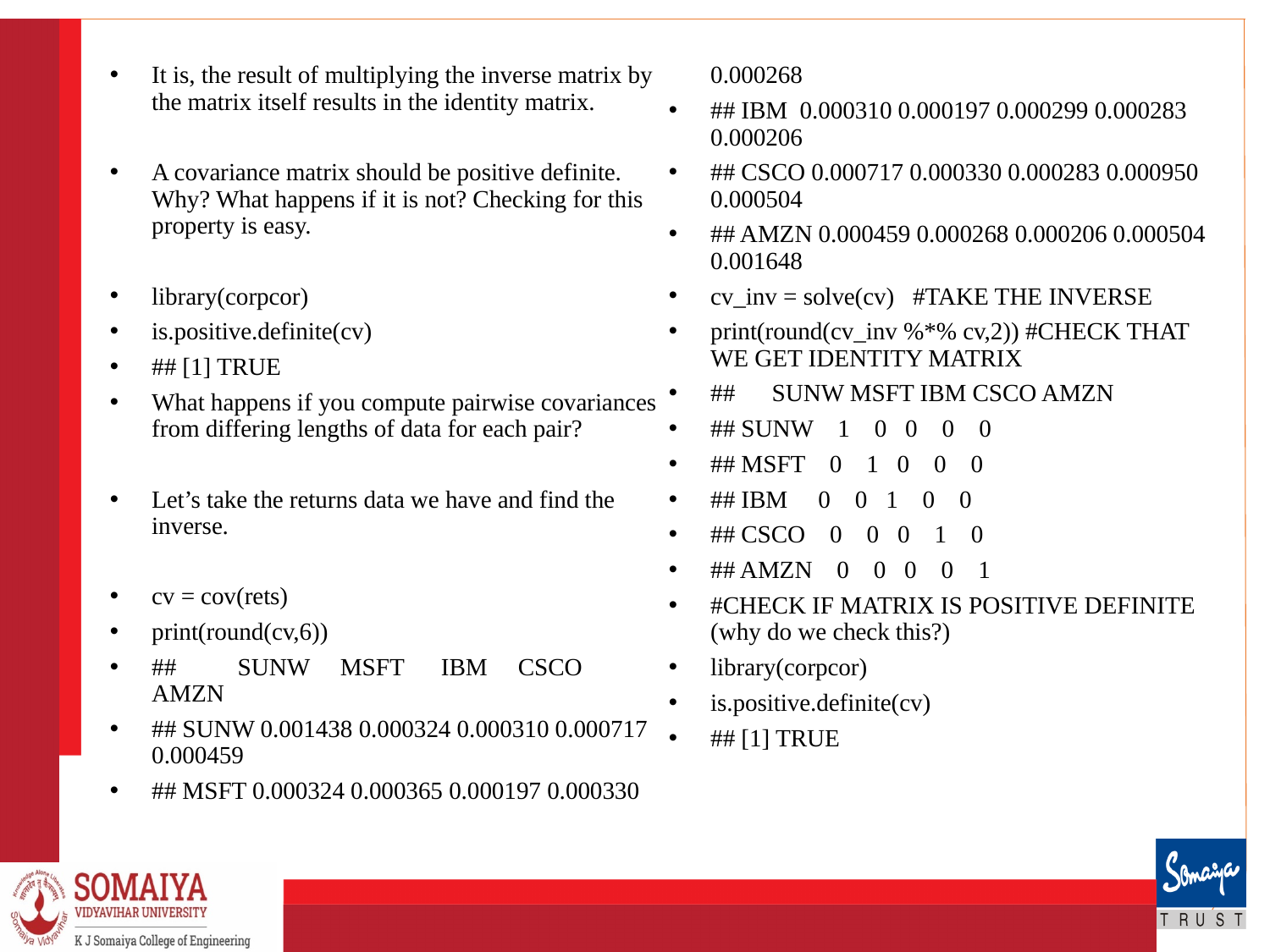

It is, the result of multiplying the inverse matrix by the matrix itself results in the identity matrix.

A covariance matrix should be positive definite. Why? What happens if it is not? Checking for this property is easy.

library(corpcor)
is.positive.definite(cv)
## [1] TRUE
What happens if you compute pairwise covariances from differing lengths of data for each pair?

Let’s take the returns data we have and find the inverse.

cv = cov(rets)
print(round(cv,6))
##          SUNW     MSFT      IBM     CSCO     AMZN
## SUNW 0.001438 0.000324 0.000310 0.000717 0.000459
## MSFT 0.000324 0.000365 0.000197 0.000330 0.000268
## IBM  0.000310 0.000197 0.000299 0.000283 0.000206
## CSCO 0.000717 0.000330 0.000283 0.000950 0.000504
## AMZN 0.000459 0.000268 0.000206 0.000504 0.001648
cv_inv = solve(cv)   #TAKE THE INVERSE
print(round(cv_inv %*% cv,2)) #CHECK THAT WE GET IDENTITY MATRIX
##      SUNW MSFT IBM CSCO AMZN
## SUNW    1    0   0    0    0
## MSFT    0    1   0    0    0
## IBM     0    0   1    0    0
## CSCO    0    0   0    1    0
## AMZN    0    0   0    0    1
#CHECK IF MATRIX IS POSITIVE DEFINITE (why do we check this?)
library(corpcor)
is.positive.definite(cv)
## [1] TRUE